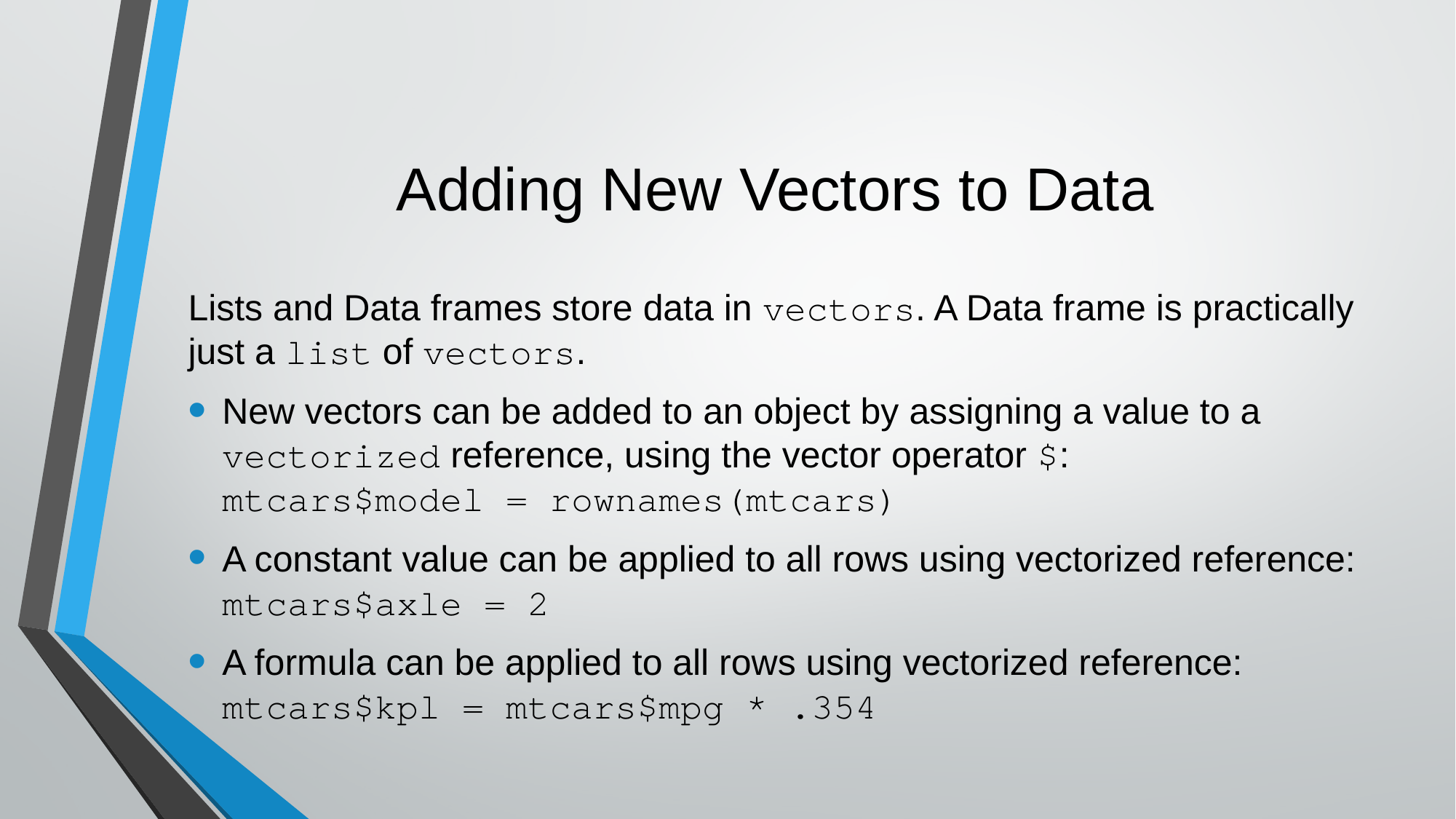

# Adding New Vectors to Data
Lists and Data frames store data in vectors. A Data frame is practically just a list of vectors.
New vectors can be added to an object by assigning a value to a vectorized reference, using the vector operator $:
mtcars$model = rownames(mtcars)
A constant value can be applied to all rows using vectorized reference:
mtcars$axle = 2
A formula can be applied to all rows using vectorized reference:
mtcars$kpl = mtcars$mpg * .354